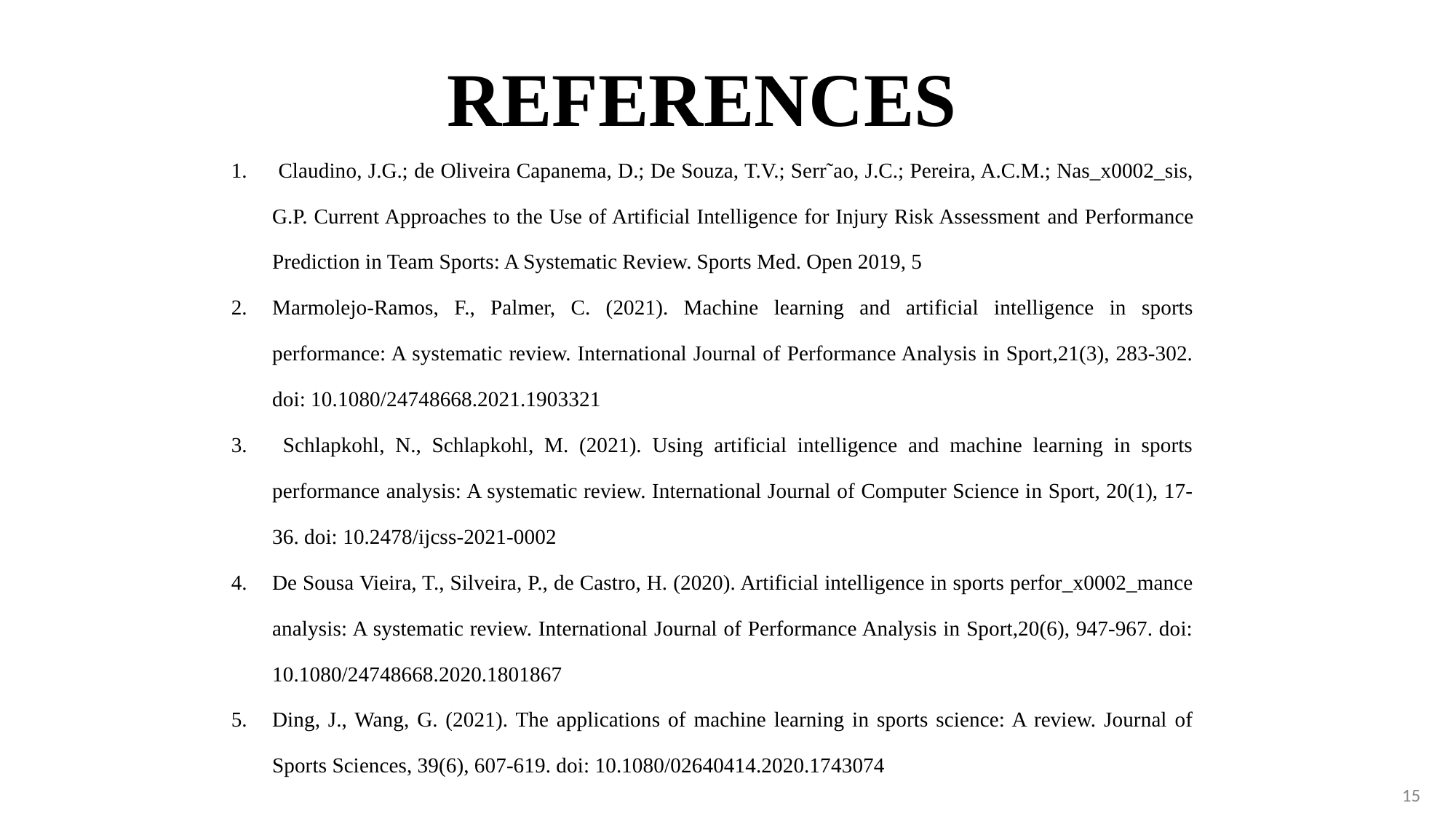

# REFERENCES
 Claudino, J.G.; de Oliveira Capanema, D.; De Souza, T.V.; Serr˜ao, J.C.; Pereira, A.C.M.; Nas_x0002_sis, G.P. Current Approaches to the Use of Artificial Intelligence for Injury Risk Assessment and Performance Prediction in Team Sports: A Systematic Review. Sports Med. Open 2019, 5
Marmolejo-Ramos, F., Palmer, C. (2021). Machine learning and artificial intelligence in sports performance: A systematic review. International Journal of Performance Analysis in Sport,21(3), 283-302. doi: 10.1080/24748668.2021.1903321
 Schlapkohl, N., Schlapkohl, M. (2021). Using artificial intelligence and machine learning in sports performance analysis: A systematic review. International Journal of Computer Science in Sport, 20(1), 17-36. doi: 10.2478/ijcss-2021-0002
De Sousa Vieira, T., Silveira, P., de Castro, H. (2020). Artificial intelligence in sports perfor_x0002_mance analysis: A systematic review. International Journal of Performance Analysis in Sport,20(6), 947-967. doi: 10.1080/24748668.2020.1801867
Ding, J., Wang, G. (2021). The applications of machine learning in sports science: A review. Journal of Sports Sciences, 39(6), 607-619. doi: 10.1080/02640414.2020.1743074

15